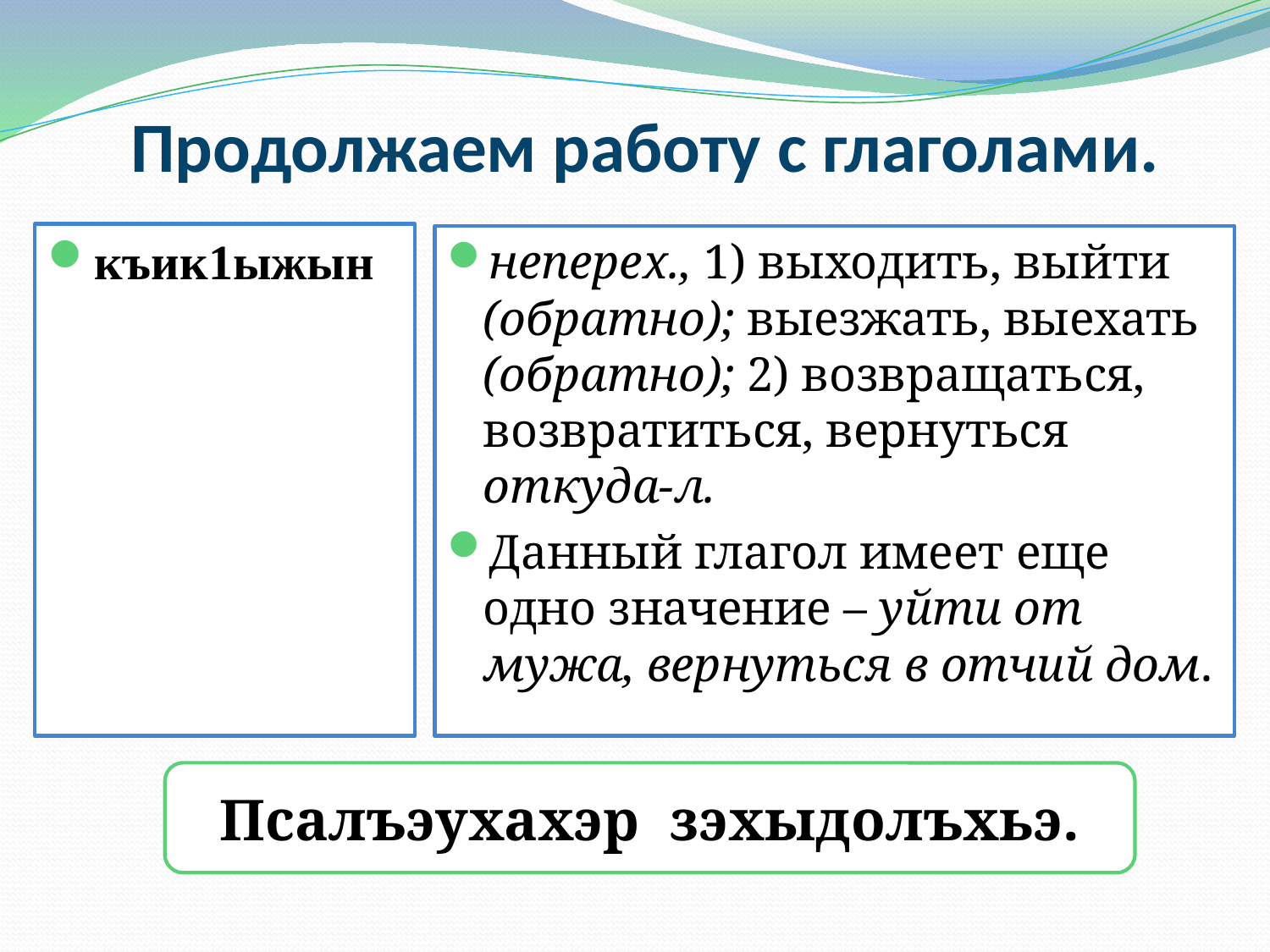

# Продолжаем работу с глаголами.
къик1ыжын
неперех., 1) выходить, выйти (обратно); выезжать, выехать (обратно); 2) возвращаться, возвратиться, вернуться откуда-л.
Данный глагол имеет еще одно значение – уйти от мужа, вернуться в отчий дом.
Псалъэухахэр  зэхыдолъхьэ.